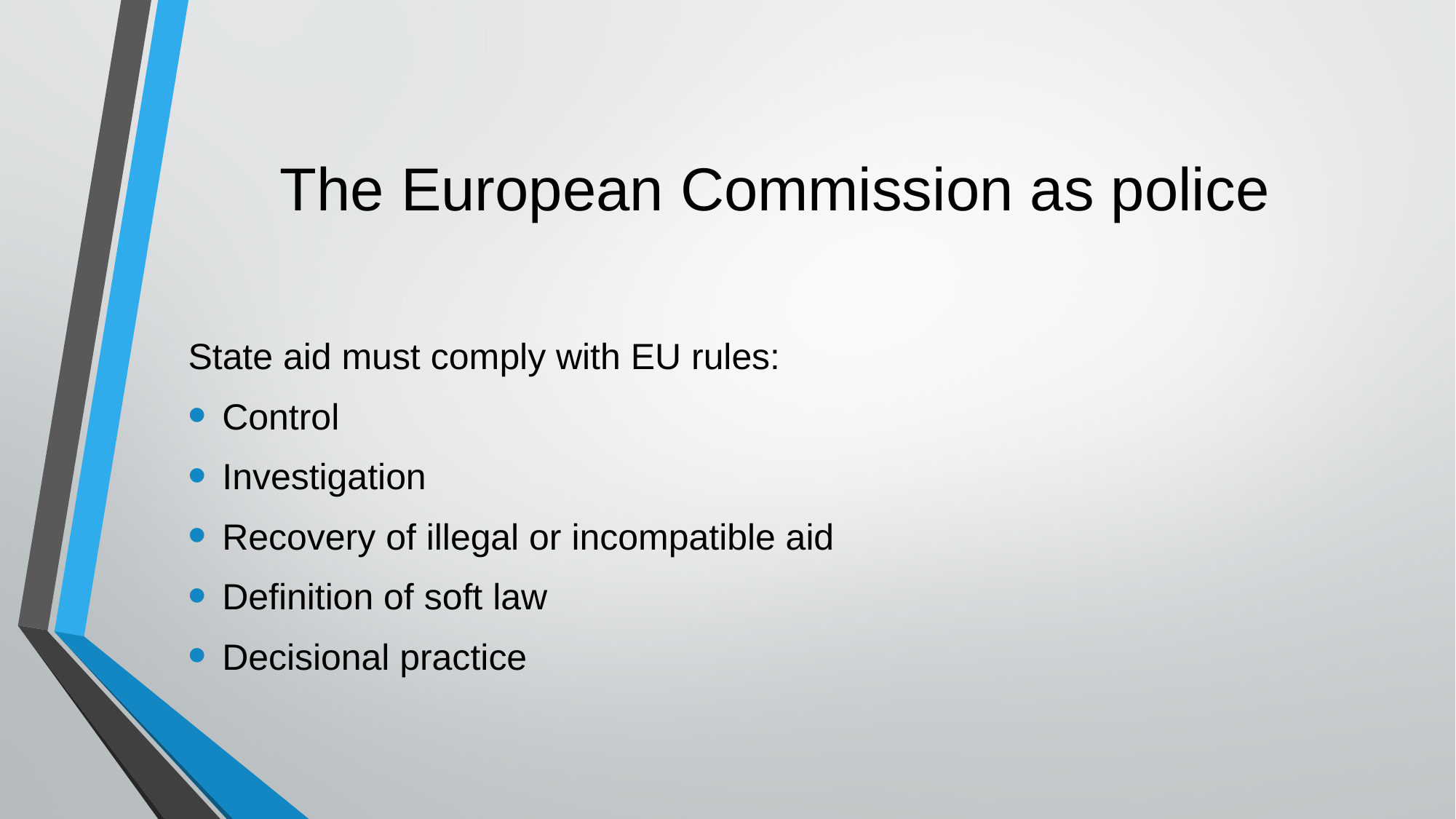

# The European Commission as police
State aid must comply with EU rules:
Control
Investigation
Recovery of illegal or incompatible aid
Definition of soft law
Decisional practice